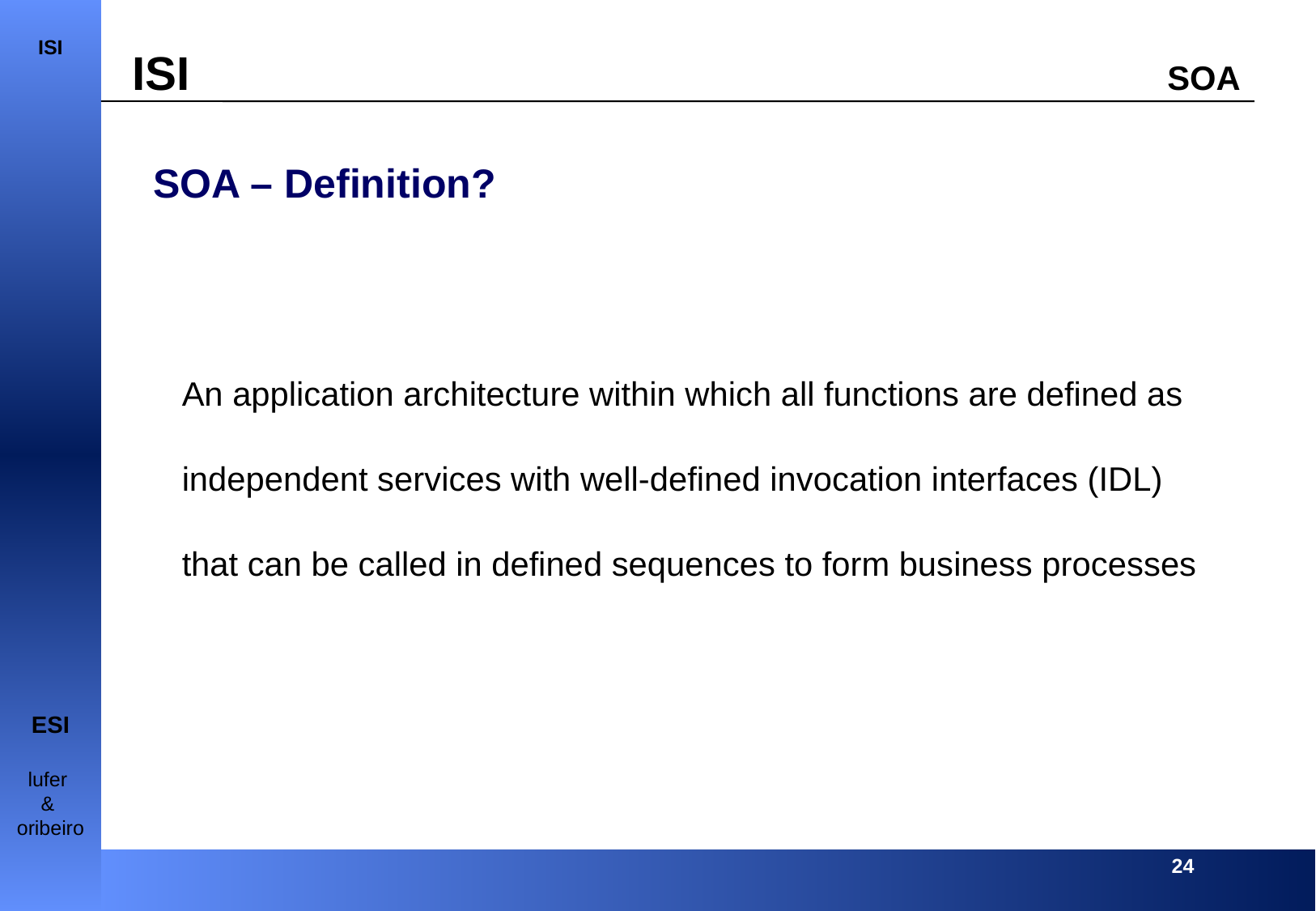

SOA – Definition?
An application architecture within which all functions are defined as independent services with well-defined invocation interfaces (IDL) that can be called in defined sequences to form business processes